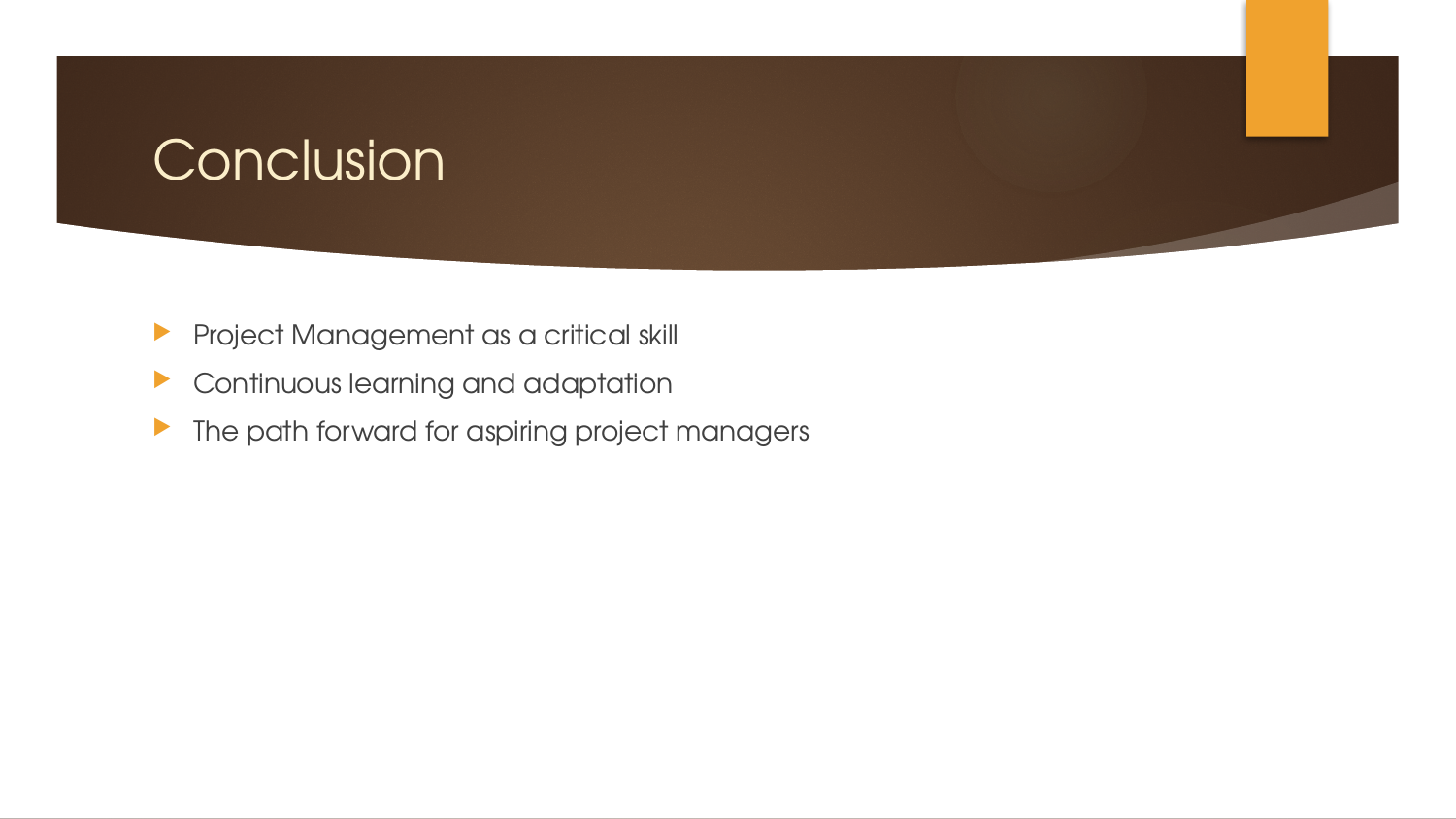

# Conclusion
Project Management as a critical skill
Continuous learning and adaptation
The path forward for aspiring project managers